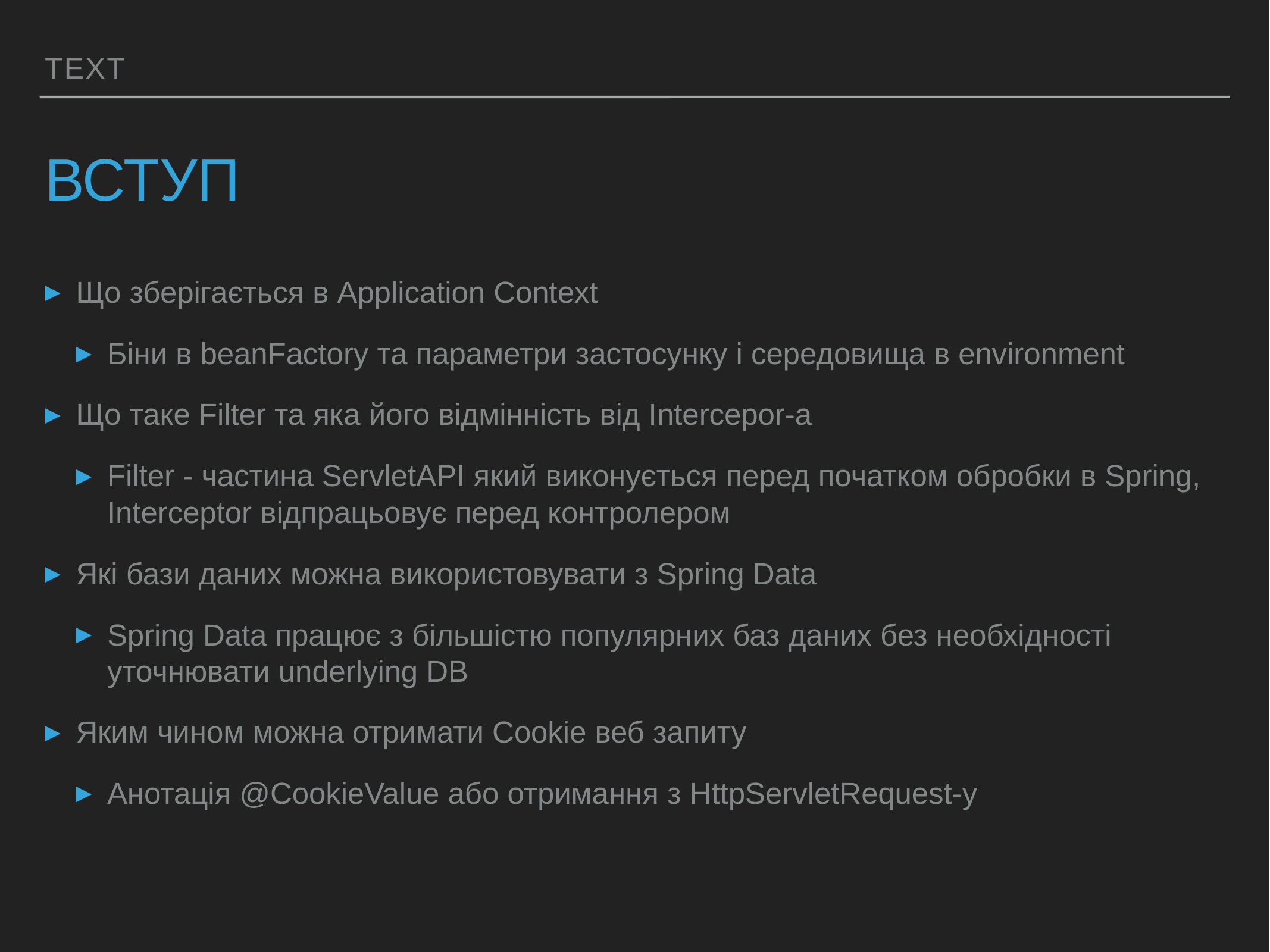

Text
# Вступ
Що зберігається в Application Context
Біни в beanFactory та параметри застосунку і середовища в environment
Що таке Filter та яка його відмінність від Intercepor-a
Filter - частина ServletAPI який виконується перед початком обробки в Spring, Interceptor відпрацьовує перед контролером
Які бази даних можна використовувати з Spring Data
Spring Data працює з більшістю популярних баз даних без необхідності уточнювати underlying DB
Яким чином можна отримати Cookie веб запиту
Анотація @CookieValue або отримання з HttpServletRequest-у